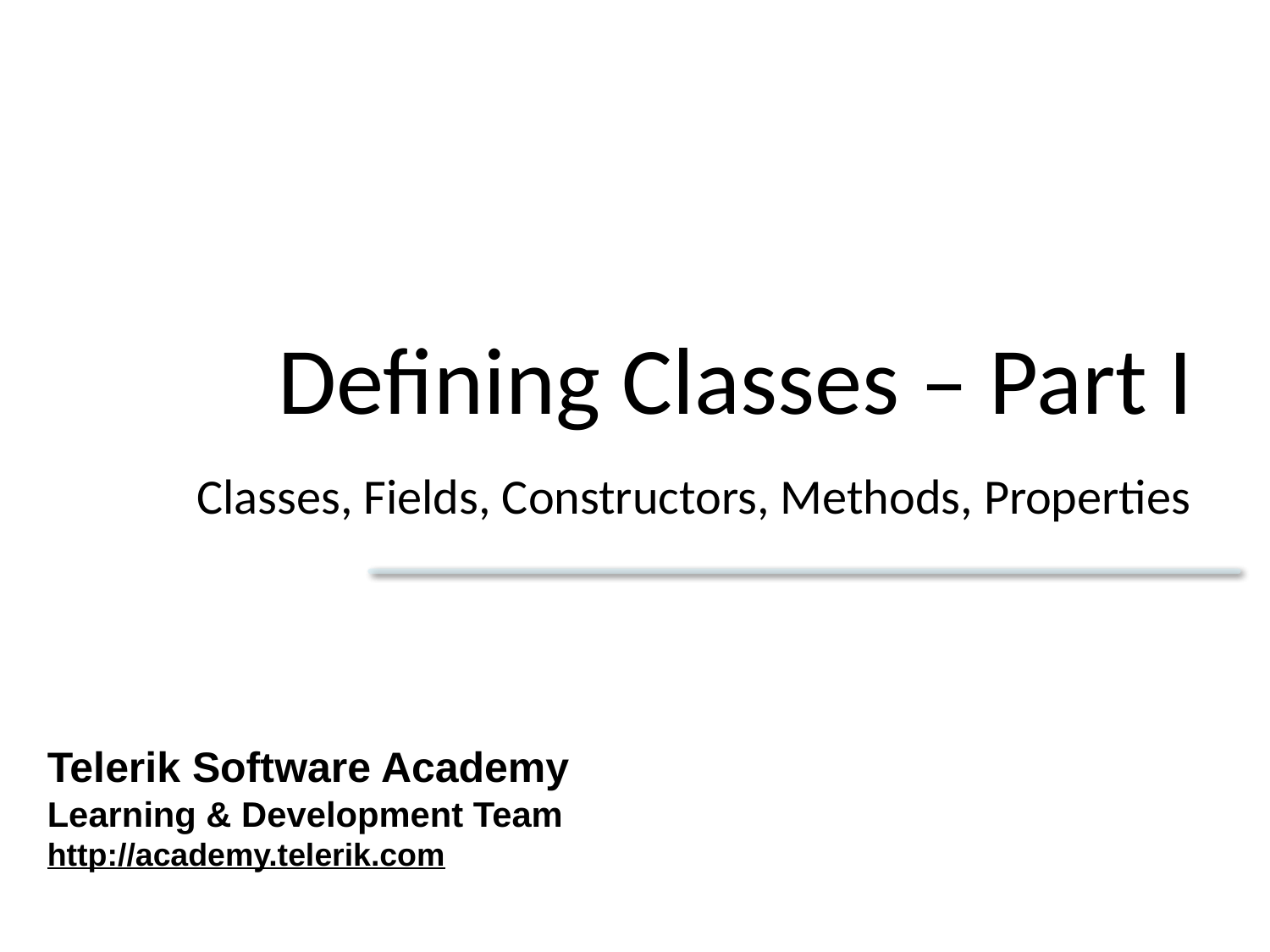

# Defining Classes – Part I
Classes, Fields, Constructors, Methods, Properties
Telerik Software Academy
Learning & Development Team
http://academy.telerik.com